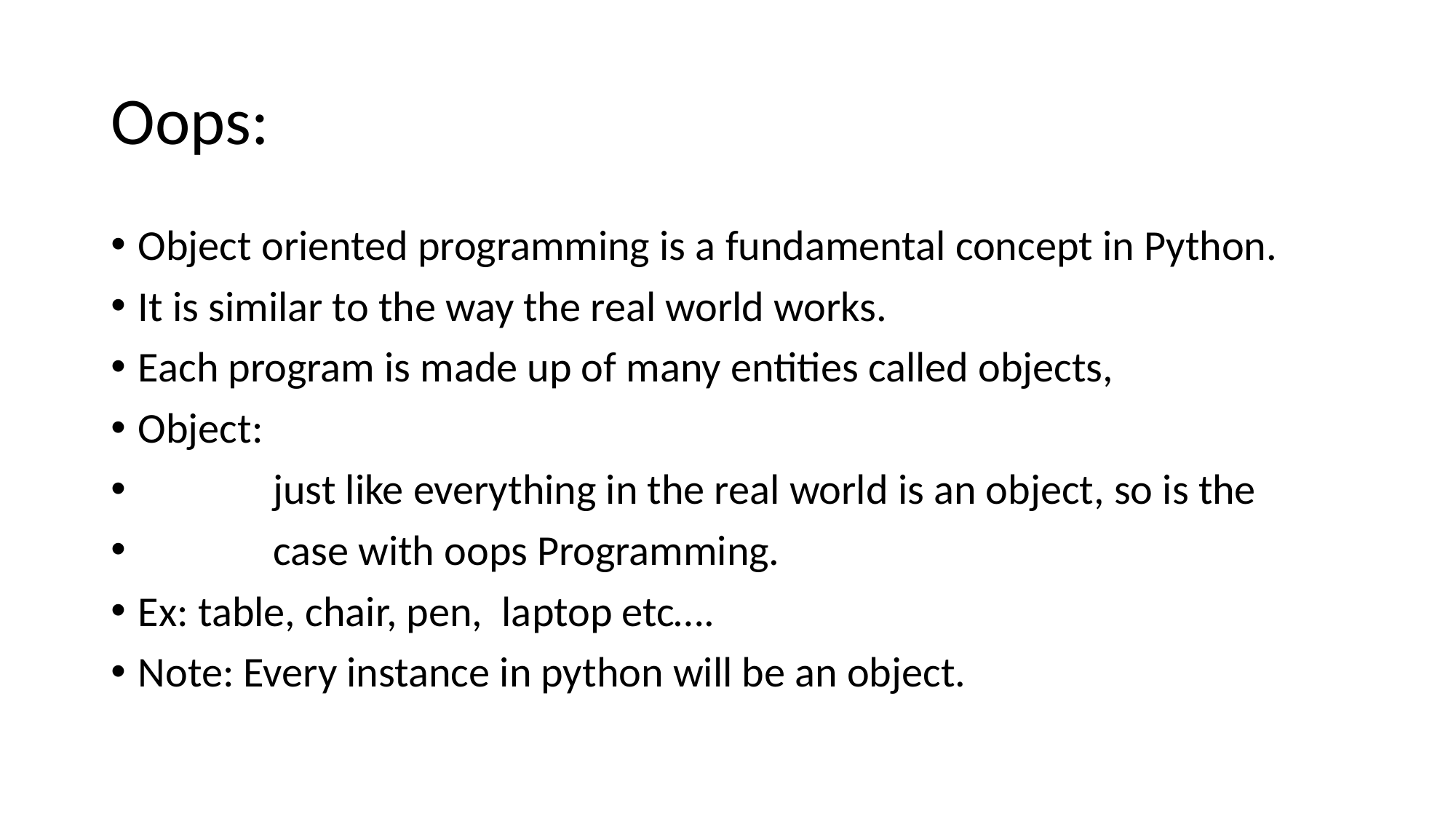

# Oops:
Object oriented programming is a fundamental concept in Python.
It is similar to the way the real world works.
Each program is made up of many entities called objects,
Object:
              just like everything in the real world is an object, so is the
              case with oops Programming.
Ex: table, chair, pen,  laptop etc….
Note: Every instance in python will be an object.